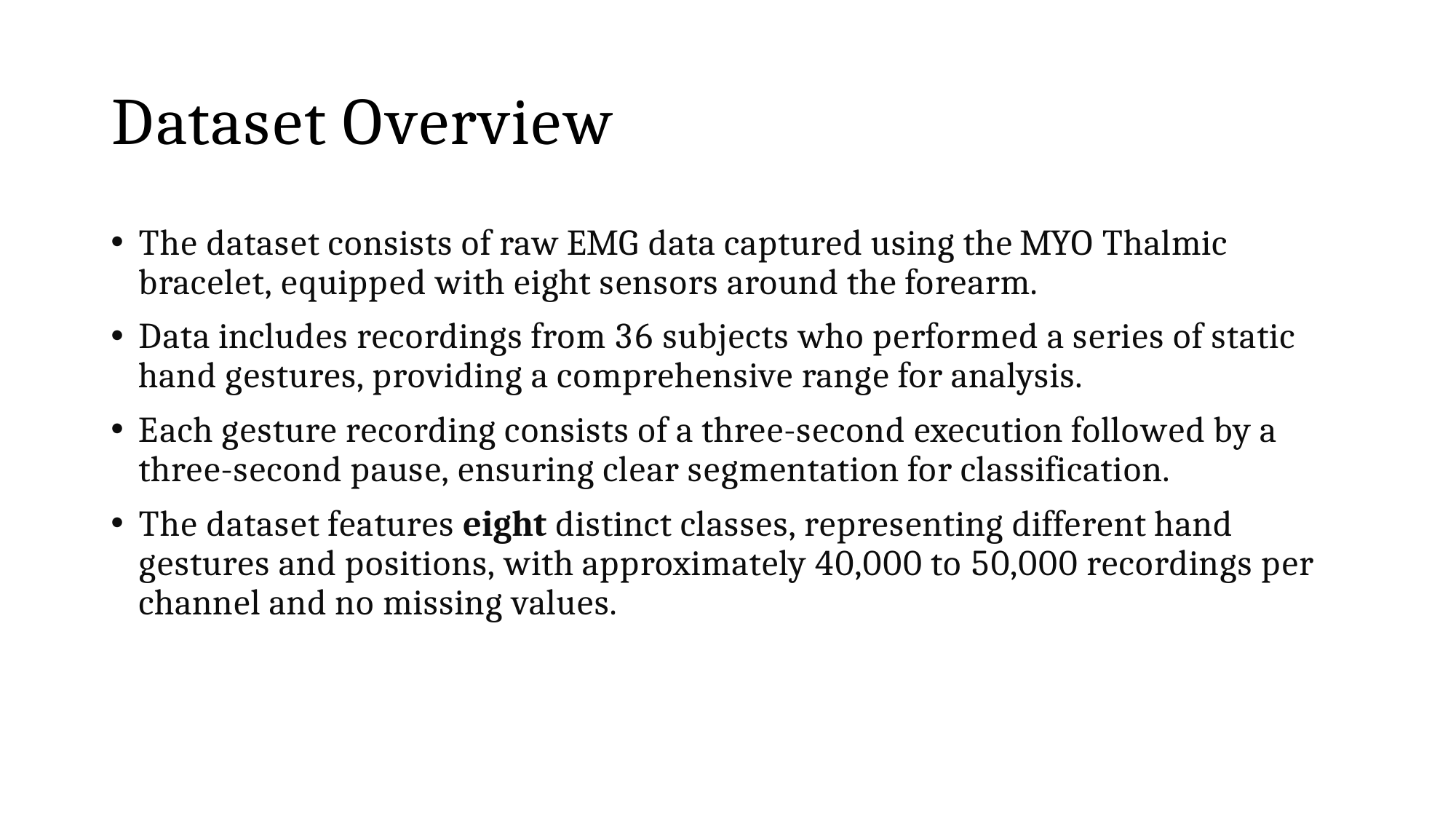

# Dataset Overview
The dataset consists of raw EMG data captured using the MYO Thalmic bracelet, equipped with eight sensors around the forearm.
Data includes recordings from 36 subjects who performed a series of static hand gestures, providing a comprehensive range for analysis.
Each gesture recording consists of a three-second execution followed by a three-second pause, ensuring clear segmentation for classification.
The dataset features eight distinct classes, representing different hand gestures and positions, with approximately 40,000 to 50,000 recordings per channel and no missing values.